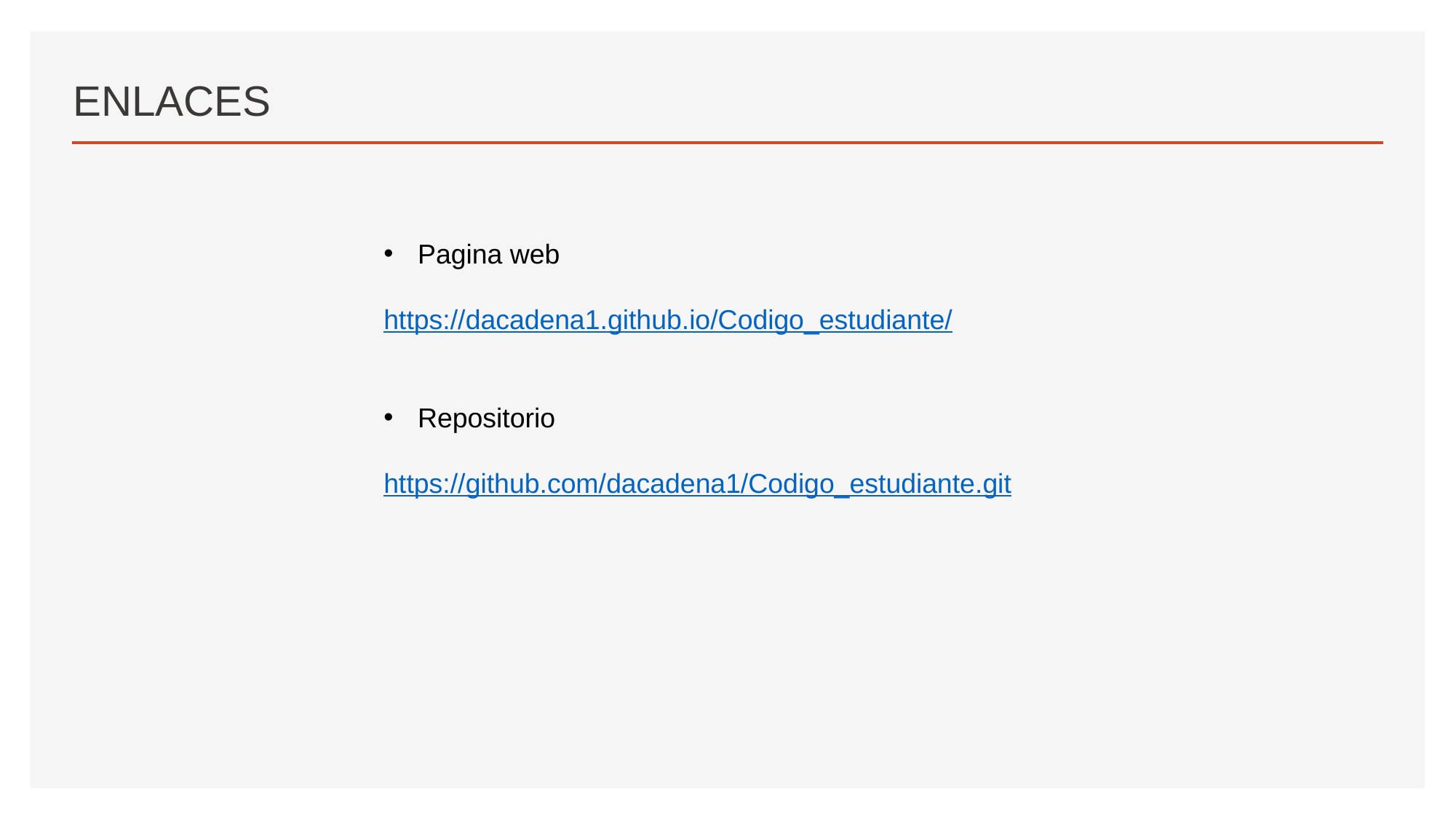

# ENLACES

Pagina web

https://dacadena1.github.io/Codigo_estudiante/

Repositorio

https://github.com/dacadena1/Codigo_estudiante.git